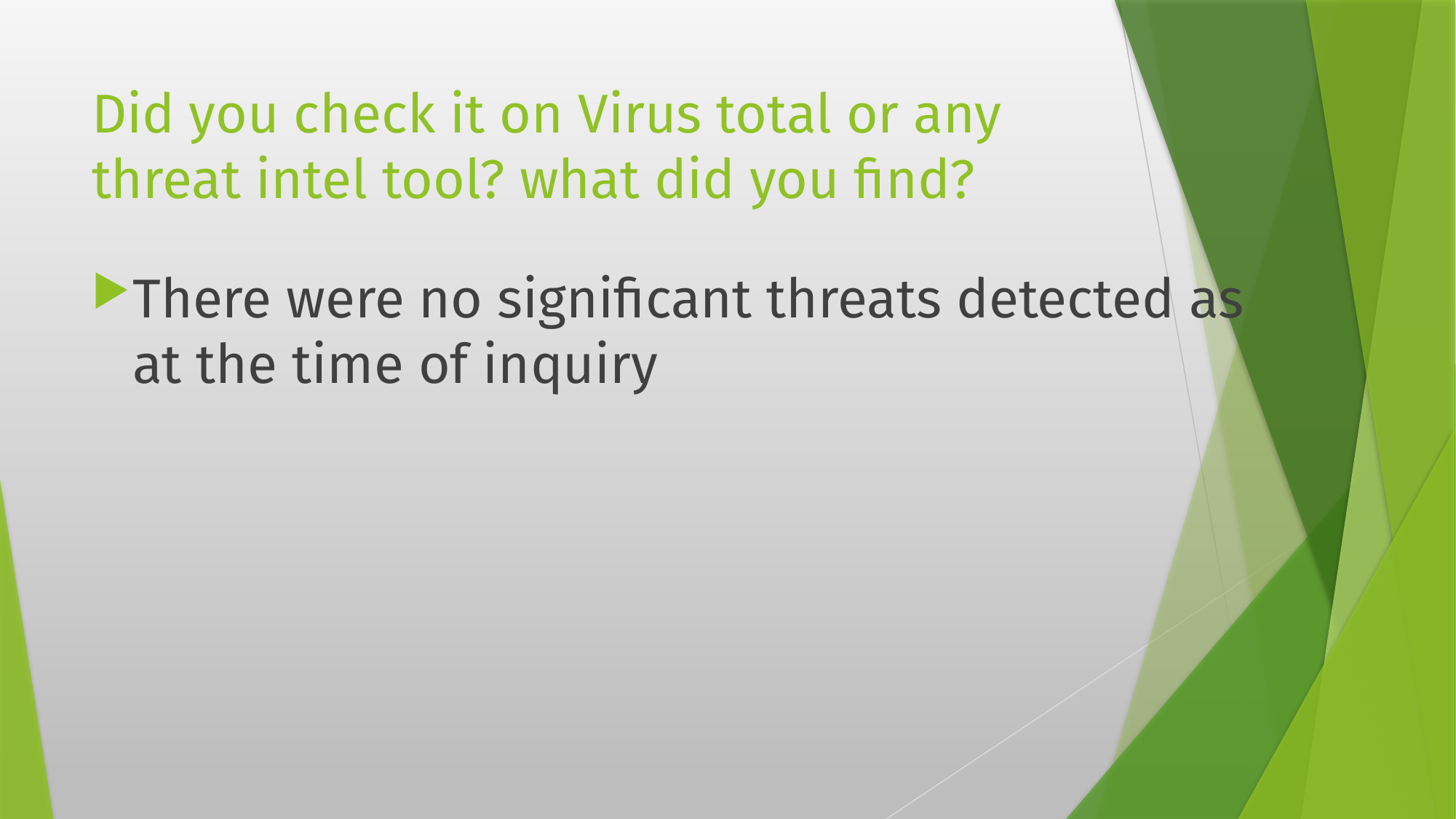

# Did you check it on Virus total or any threat intel tool? what did you find?
There were no significant threats detected as at the time of inquiry